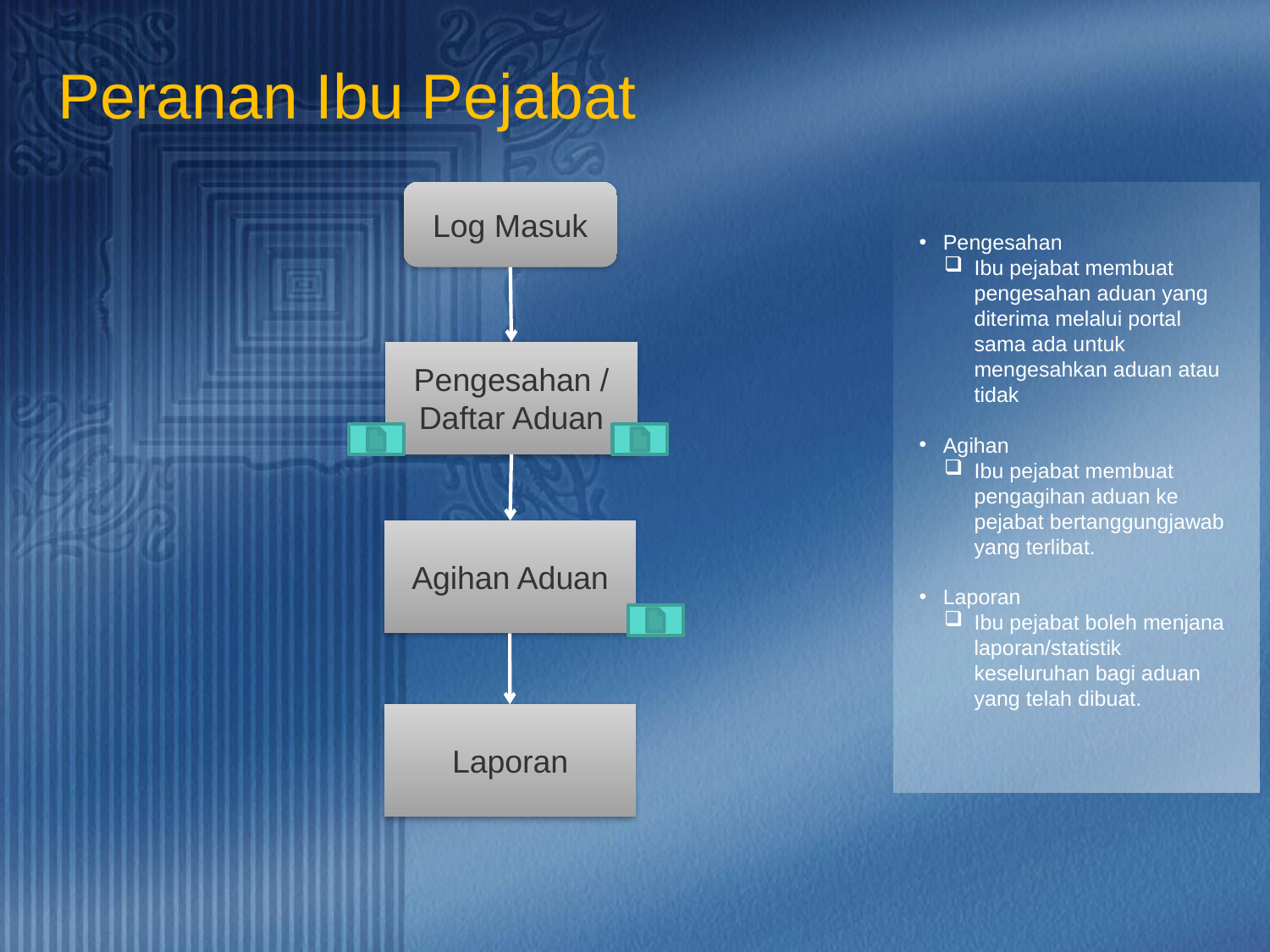

Peranan Ibu Pejabat
Log Masuk

Pengesahan
Ibu pejabat membuat pengesahan aduan yang diterima melalui portal sama ada untuk mengesahkan aduan atau tidak

Agihan
Ibu pejabat membuat pengagihan aduan ke pejabat bertanggungjawab yang terlibat.

Laporan
Ibu pejabat boleh menjana laporan/statistik keseluruhan bagi aduan yang telah dibuat.

Pengesahan / Daftar Aduan

Agihan Aduan

Laporan